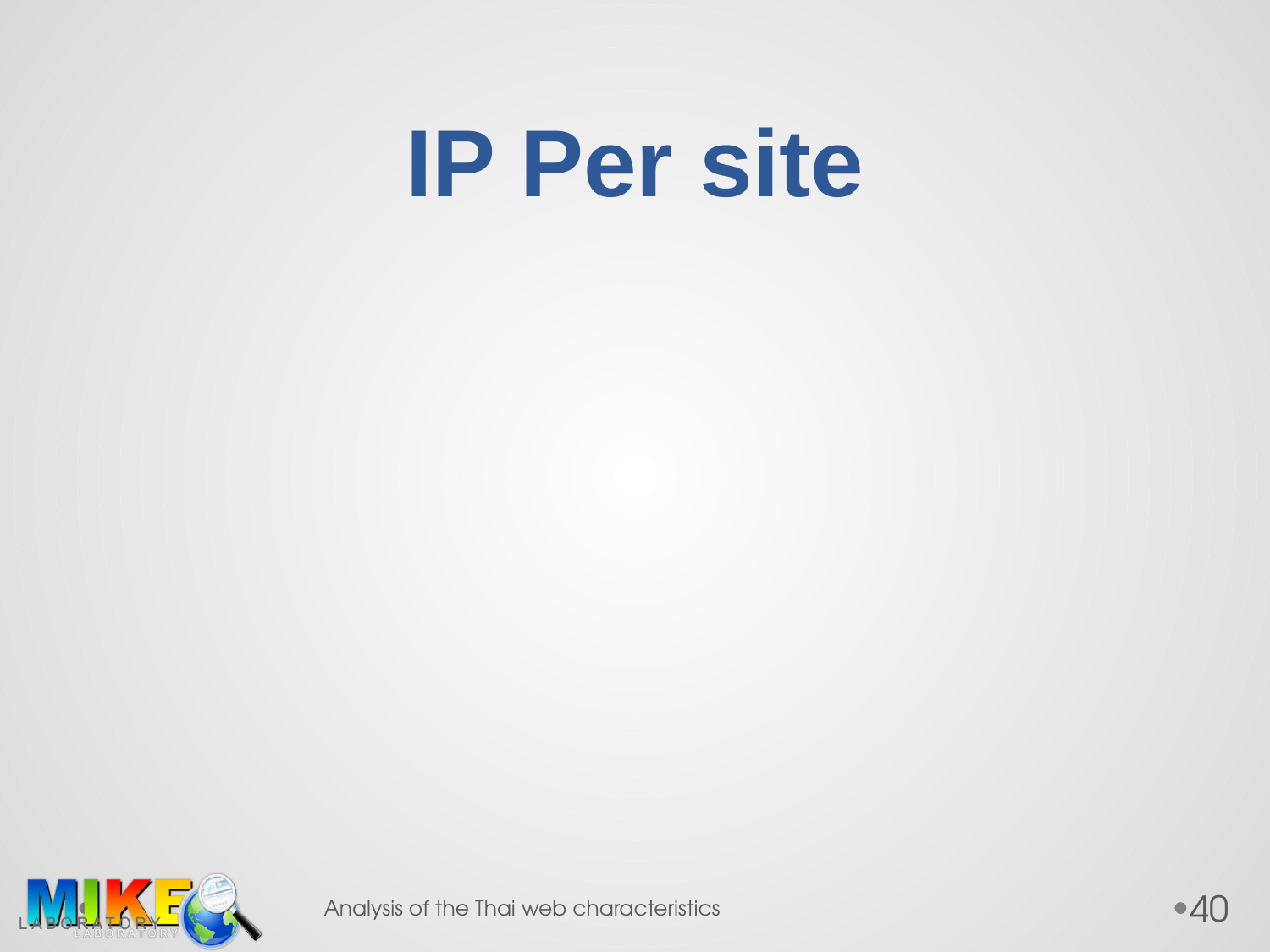

# IP Per site

Analysis of the Thai web characteristics
40